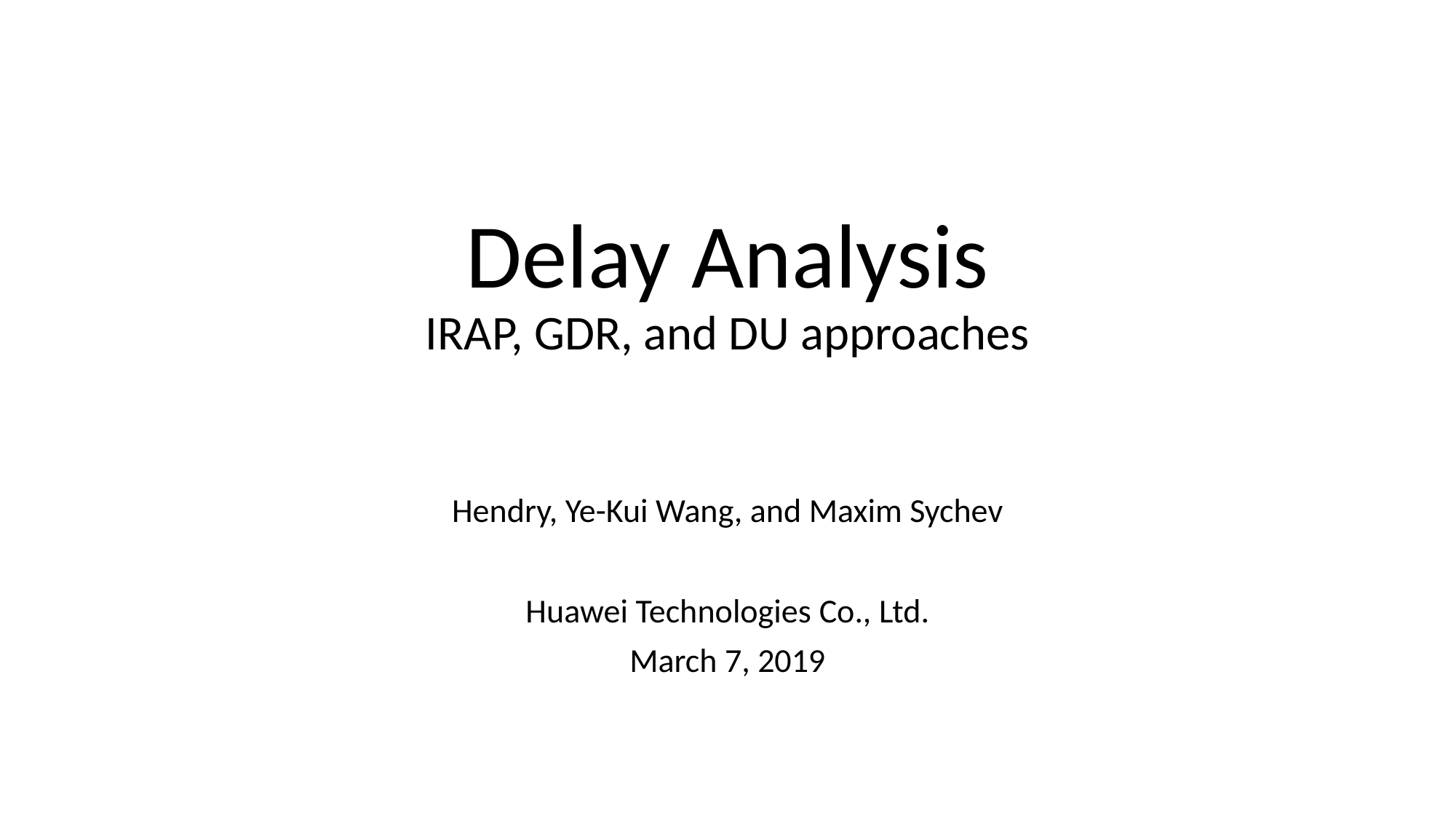

# Delay Analysis IRAP, GDR, and DU approaches
Hendry, Ye-Kui Wang, and Maxim Sychev

Huawei Technologies Co., Ltd.
March 7, 2019